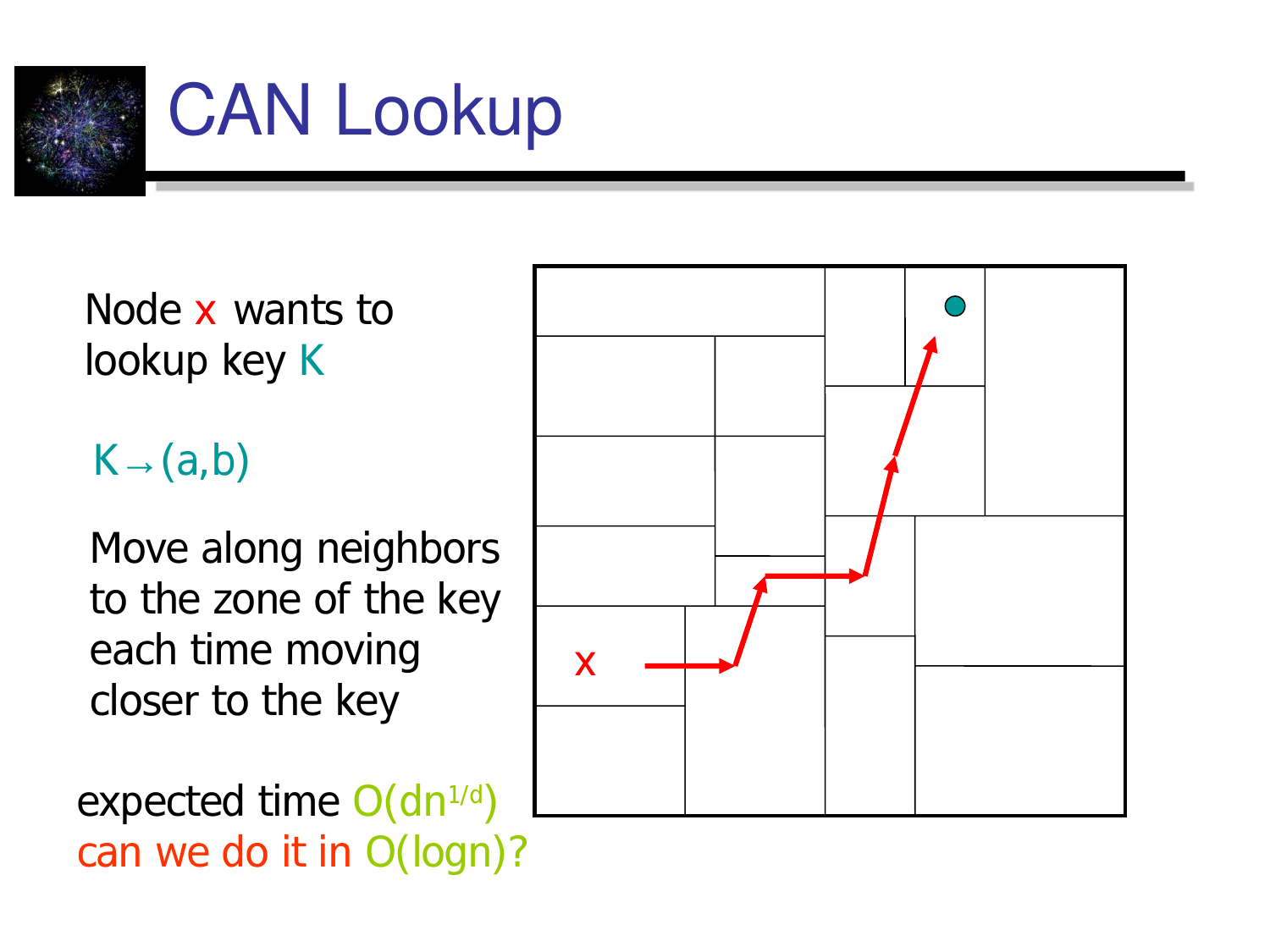

# CAN Lookup

Node x wants to
lookup key K

K→(a,b)

Move along neighbors
to the zone of the key
each time moving
closer to the key

x

expected time O(dn1/d)
can we do it in O(logn)?